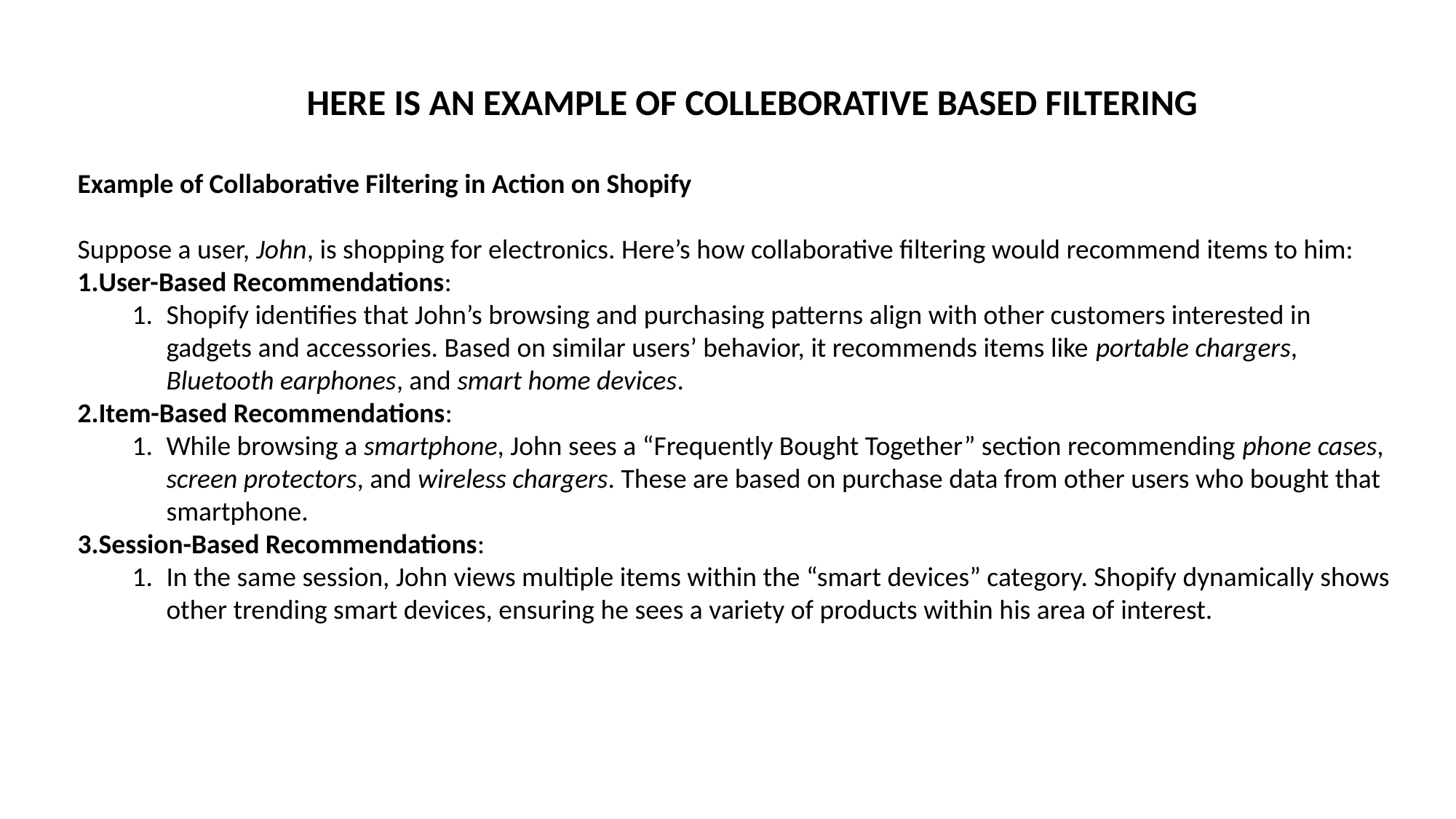

HERE IS AN EXAMPLE OF COLLEBORATIVE BASED FILTERING

Example of Collaborative Filtering in Action on Shopify

Suppose a user, John, is shopping for electronics. Here’s how collaborative filtering would recommend items to him:
User-Based Recommendations:
Shopify identifies that John’s browsing and purchasing patterns align with other customers interested in gadgets and accessories. Based on similar users’ behavior, it recommends items like portable chargers, Bluetooth earphones, and smart home devices.
Item-Based Recommendations:
While browsing a smartphone, John sees a “Frequently Bought Together” section recommending phone cases, screen protectors, and wireless chargers. These are based on purchase data from other users who bought that smartphone.
Session-Based Recommendations:
In the same session, John views multiple items within the “smart devices” category. Shopify dynamically shows other trending smart devices, ensuring he sees a variety of products within his area of interest.